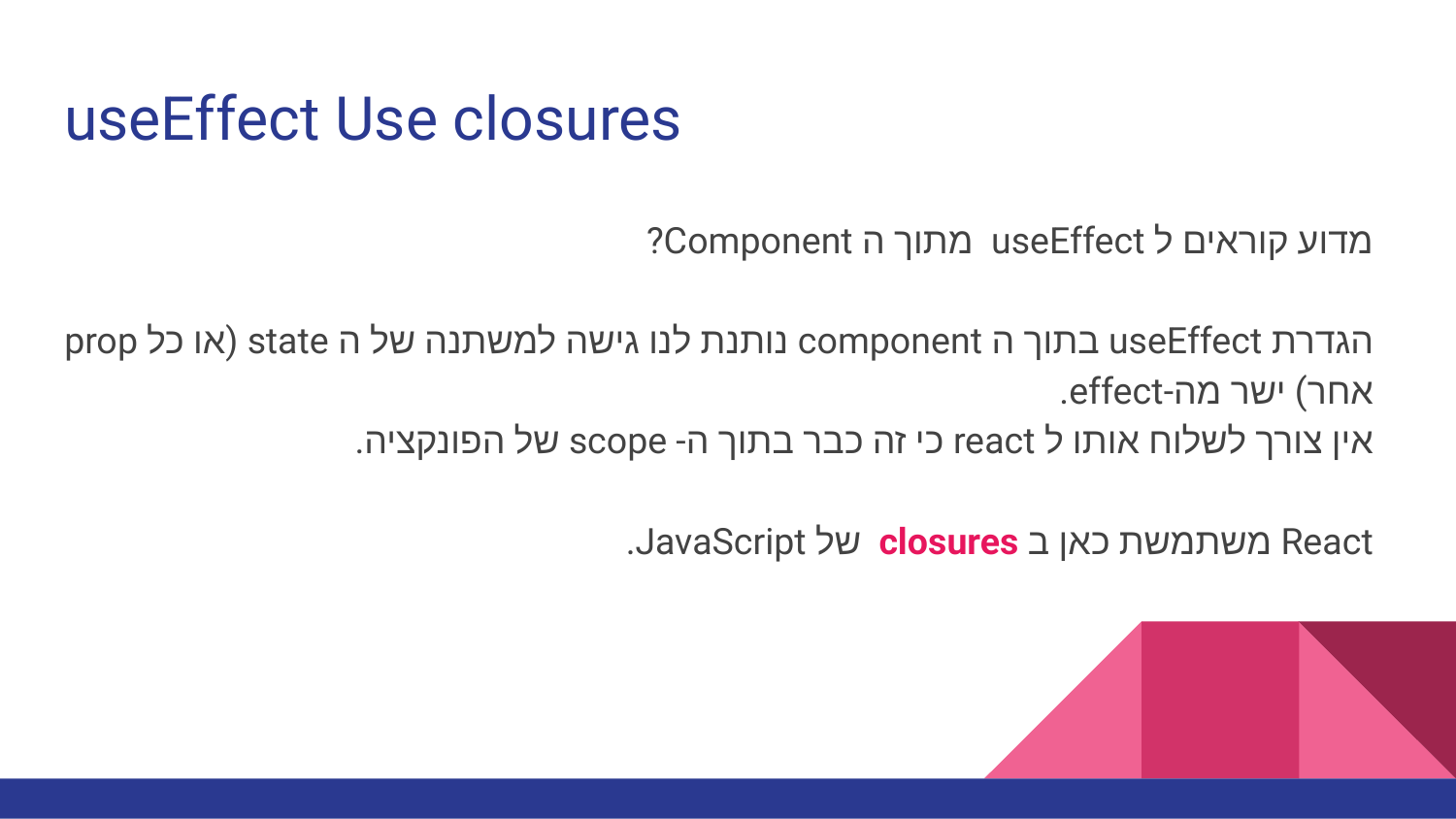

# useEffect Use closures
מדוע קוראים ל useEffect  מתוך ה Component?

הגדרת useEffect בתוך ה component נותנת לנו גישה למשתנה של ה state (או כל prop אחר) ישר מה-effect.
אין צורך לשלוח אותו ל react כי זה כבר בתוך ה- scope של הפונקציה.
React משתמשת כאן ב closures  של JavaScript.